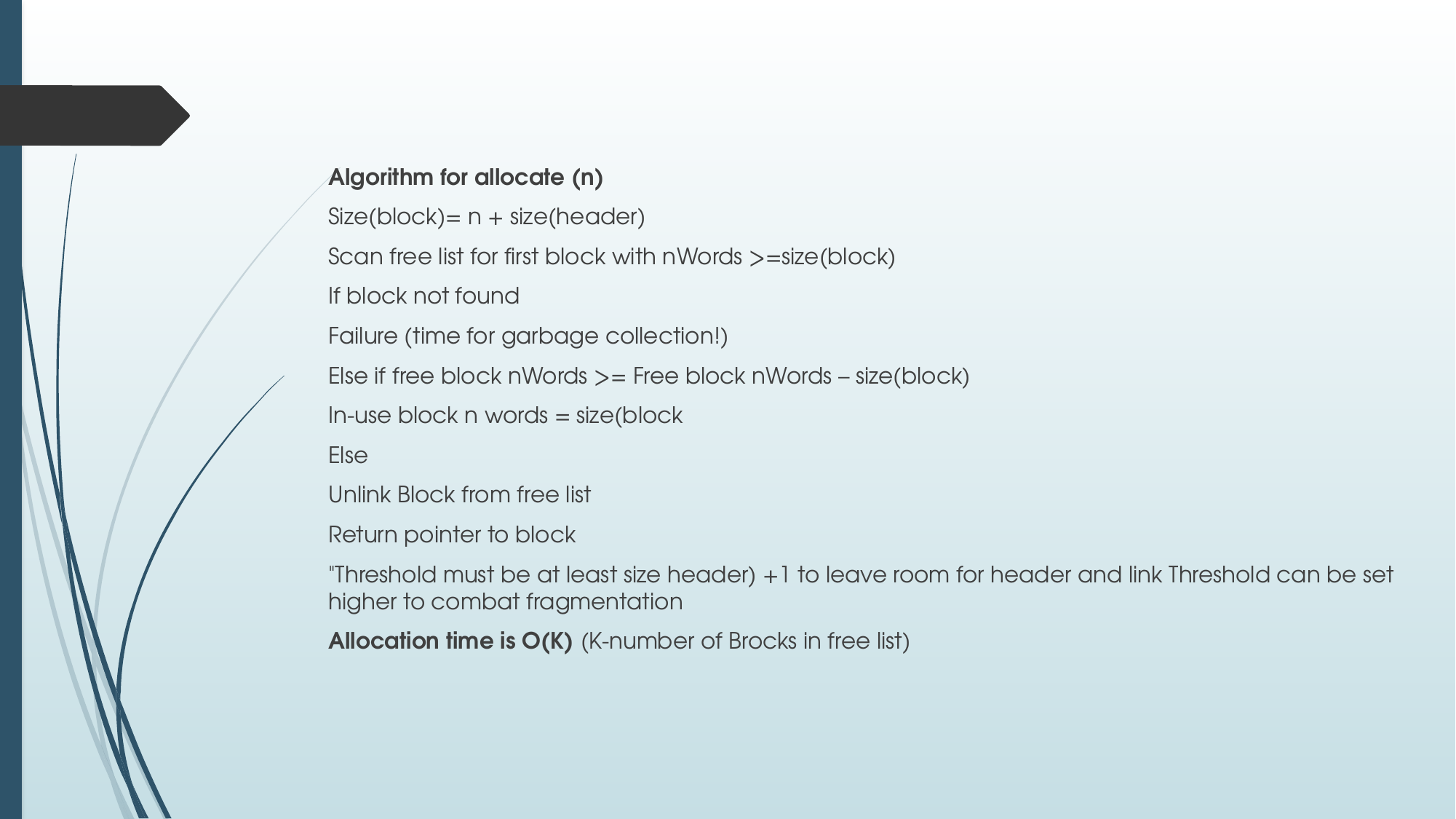

Algorithm for allocate (n)
Size(block)= n + size(header)
Scan free list for first block with nWords >=size(block)
If block not found
Failure (time for garbage collection!)
Else if free block nWords >= Free block nWords – size(block)
In-use block n words = size(block
Else
Unlink Block from free list
Return pointer to block
"Threshold must be at least size header) +1 to leave room for header and link Threshold can be set higher to combat fragmentation
Allocation time is O(K) (K-number of Brocks in free list)